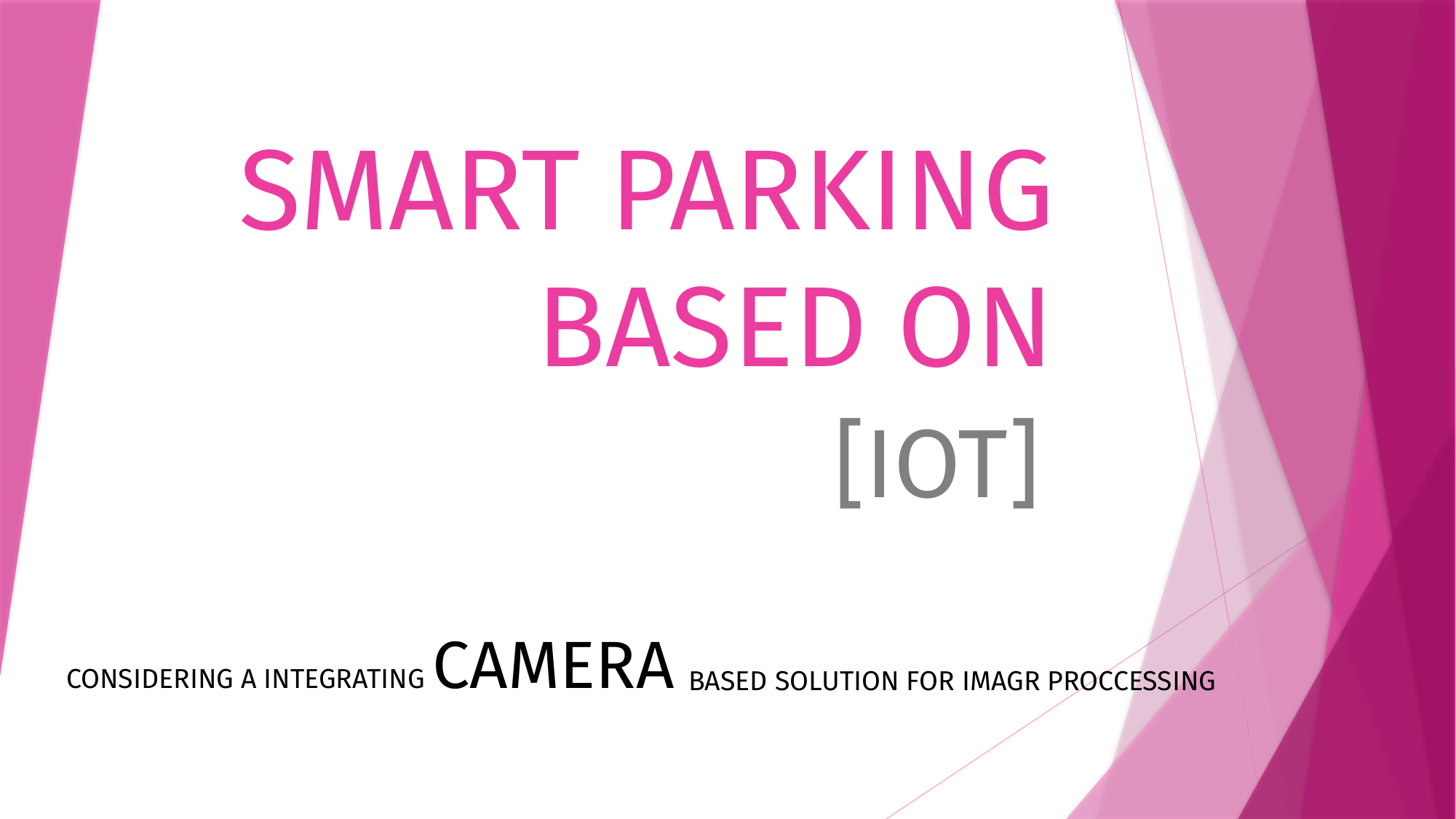

# SMART PARKING BASED ON
[IOT]
CONSIDERING A INTEGRATING CAMERA
BASED SOLUTION FOR IMAGR PROCCESSING